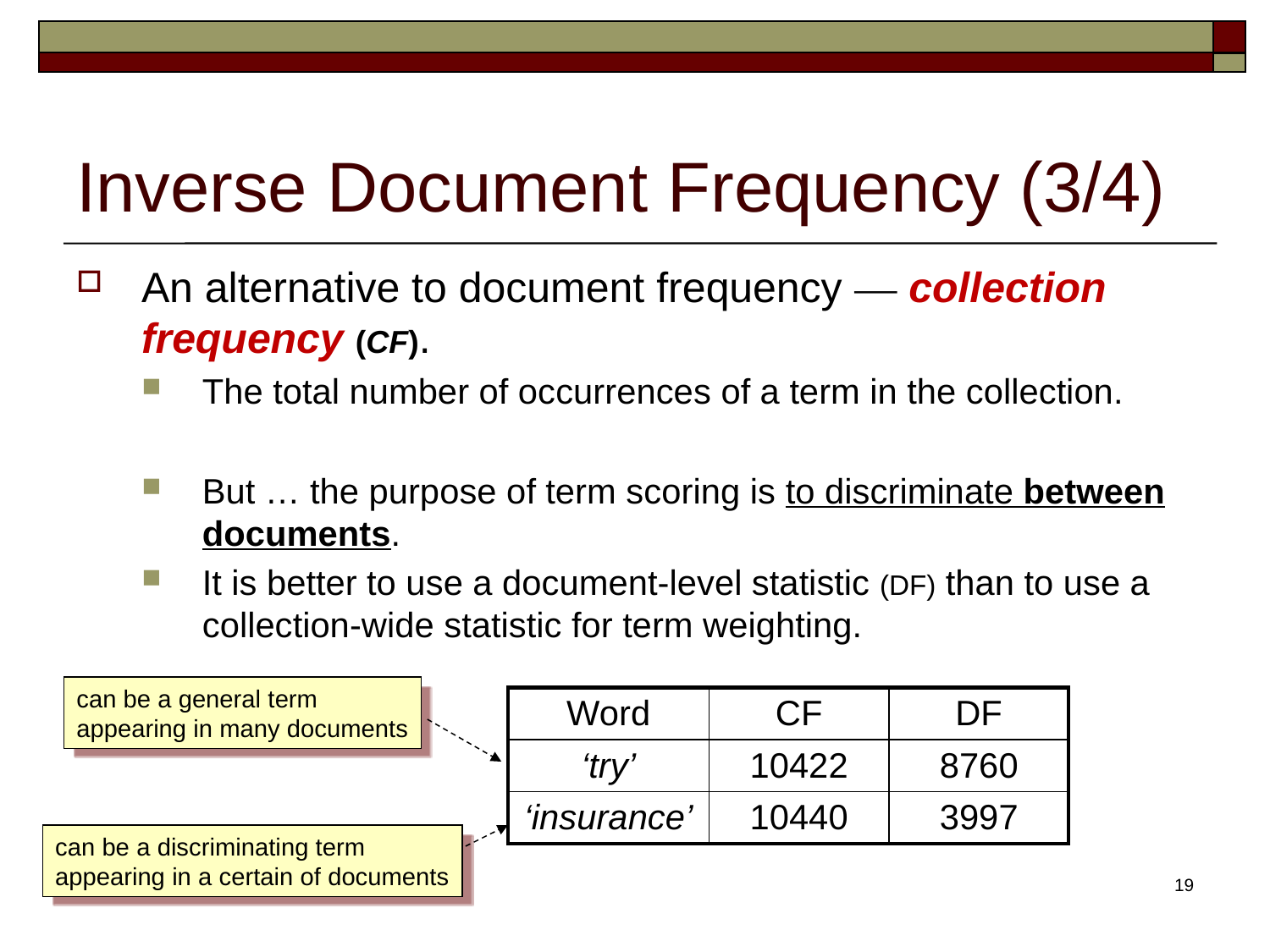

# Inverse Document Frequency (3/4)
An alternative to document frequency — collection frequency (CF).
The total number of occurrences of a term in the collection.

But … the purpose of term scoring is to discriminate between documents.
It is better to use a document-level statistic (DF) than to use a collection-wide statistic for term weighting.

can be a general term
appearing in many documents
| Word | CF | DF |
| --- | --- | --- |
| ‘try’ | 10422 | 8760 |
| ‘insurance’ | 10440 | 3997 |

can be a discriminating term
appearing in a certain of documents

19